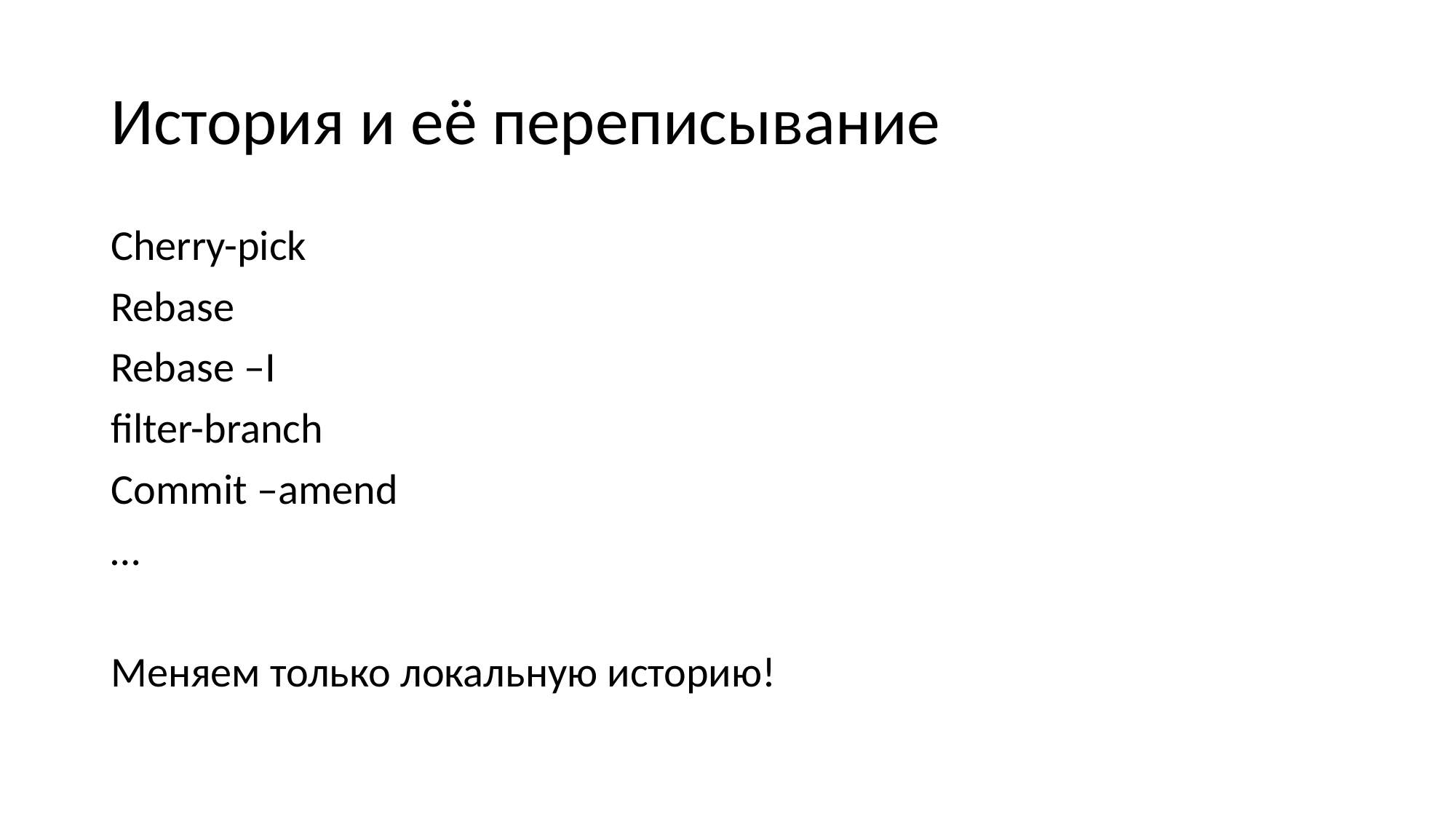

# История и её переписывание
Cherry-pick
Rebase
Rebase –I
filter-branch
Commit –amend
…

Меняем только локальную историю!